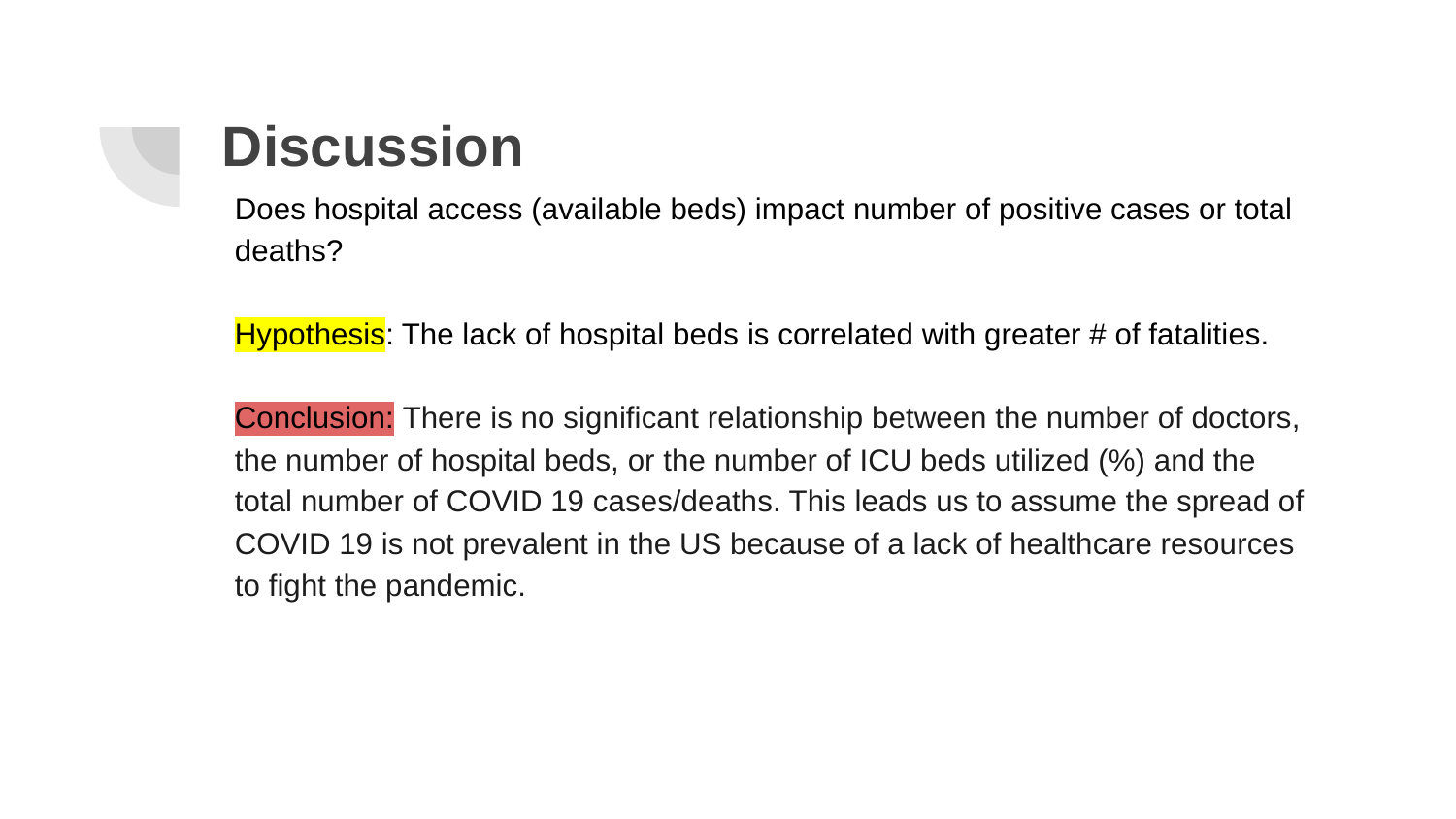

# Discussion
Does hospital access (available beds) impact number of positive cases or total deaths?

Hypothesis: The lack of hospital beds is correlated with greater # of fatalities.

Conclusion: There is no significant relationship between the number of doctors, the number of hospital beds, or the number of ICU beds utilized (%) and the total number of COVID 19 cases/deaths. This leads us to assume the spread of COVID 19 is not prevalent in the US because of a lack of healthcare resources to fight the pandemic.